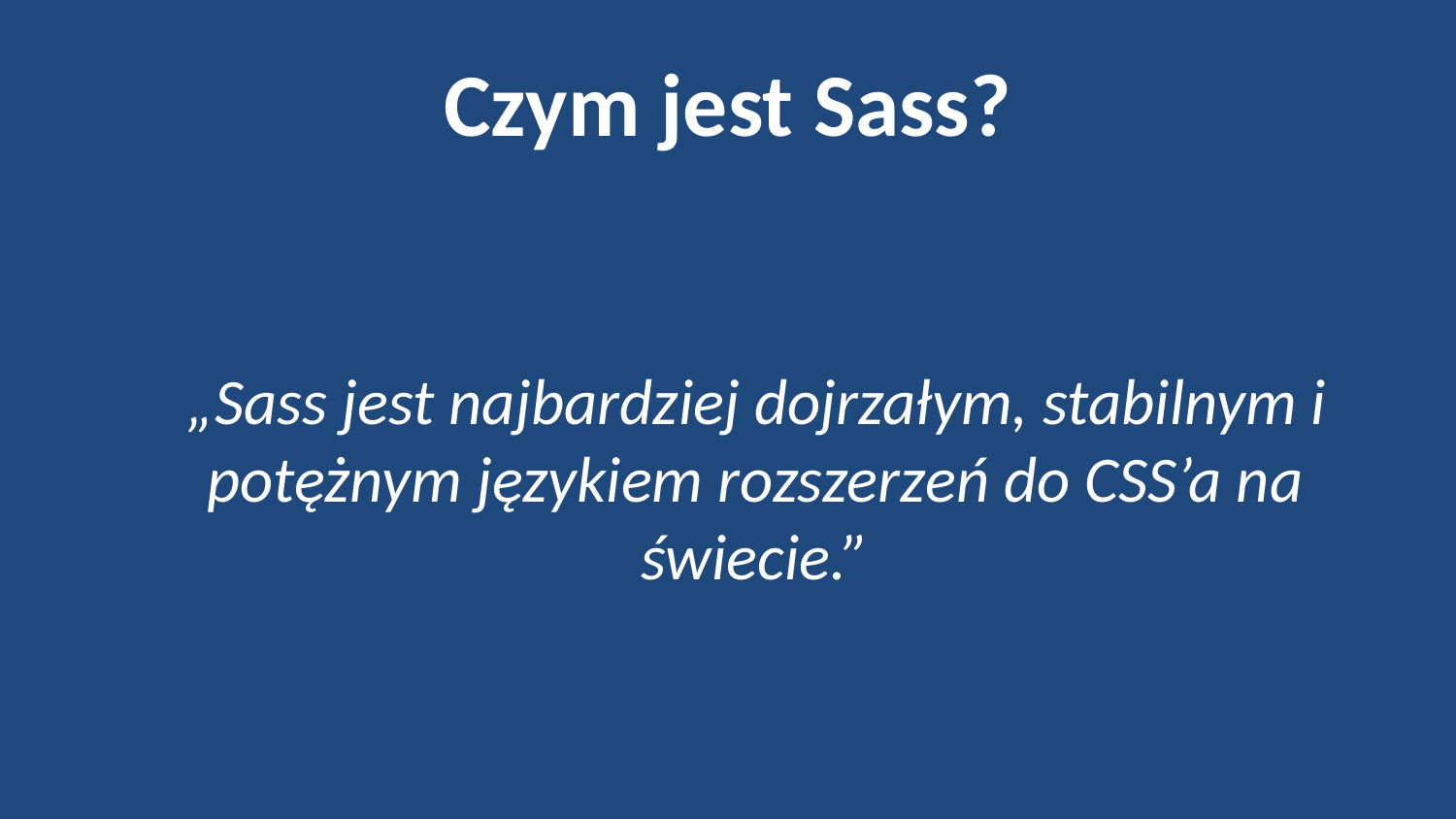

# Czym jest Sass?
    „Sass jest najbardziej dojrzałym, stabilnym i potężnym językiem rozszerzeń do CSS’a na świecie.”